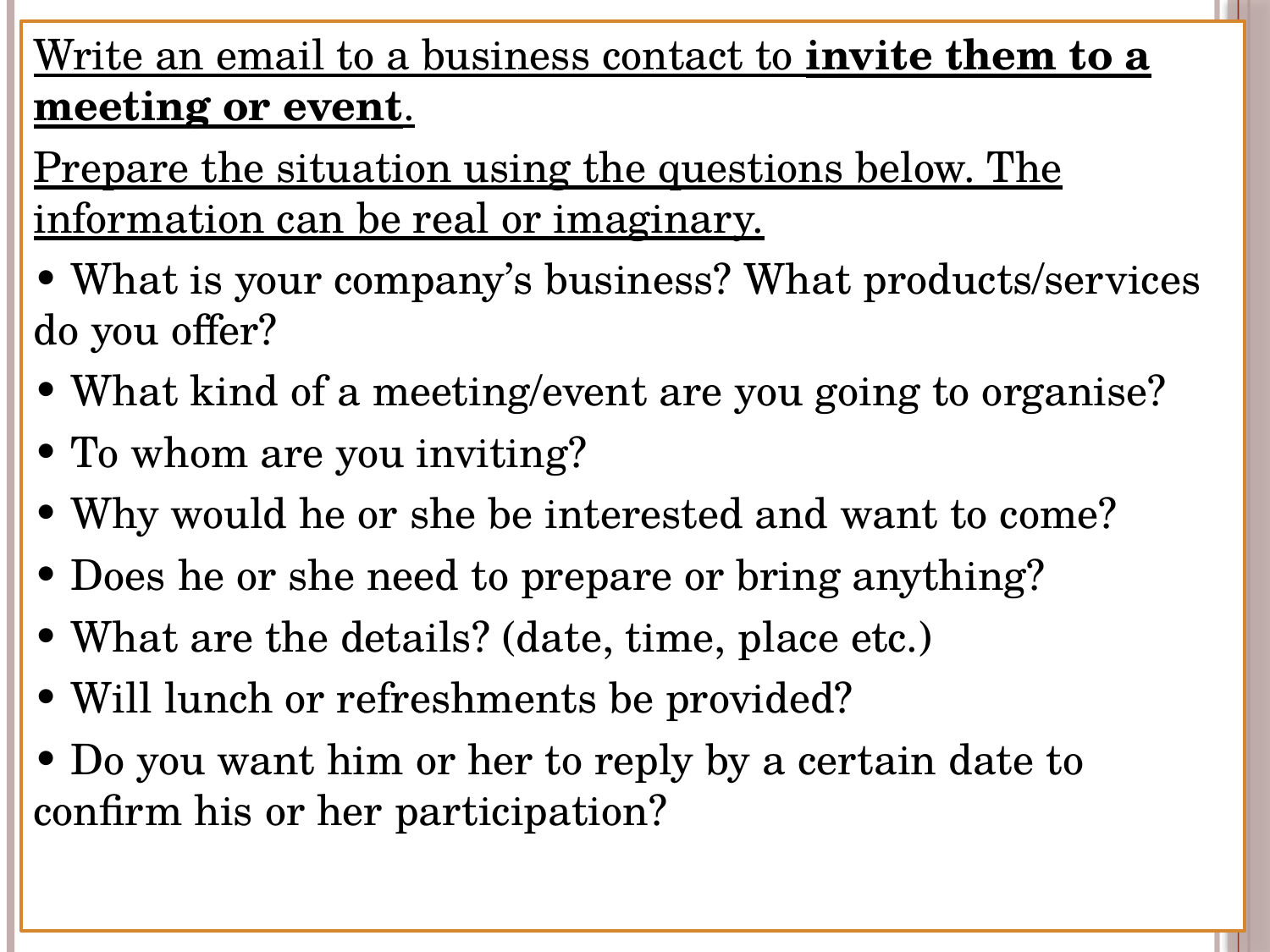

Write an email to a business contact to invite them to a meeting or event.
Prepare the situation using the questions below. The information can be real or imaginary.
• What is your company’s business? What products/services do you offer?
• What kind of a meeting/event are you going to organise?
• To whom are you inviting?
• Why would he or she be interested and want to come?
• Does he or she need to prepare or bring anything?
• What are the details? (date, time, place etc.)
• Will lunch or refreshments be provided?
• Do you want him or her to reply by a certain date to confirm his or her participation?
# Group Activity 03- Step 01